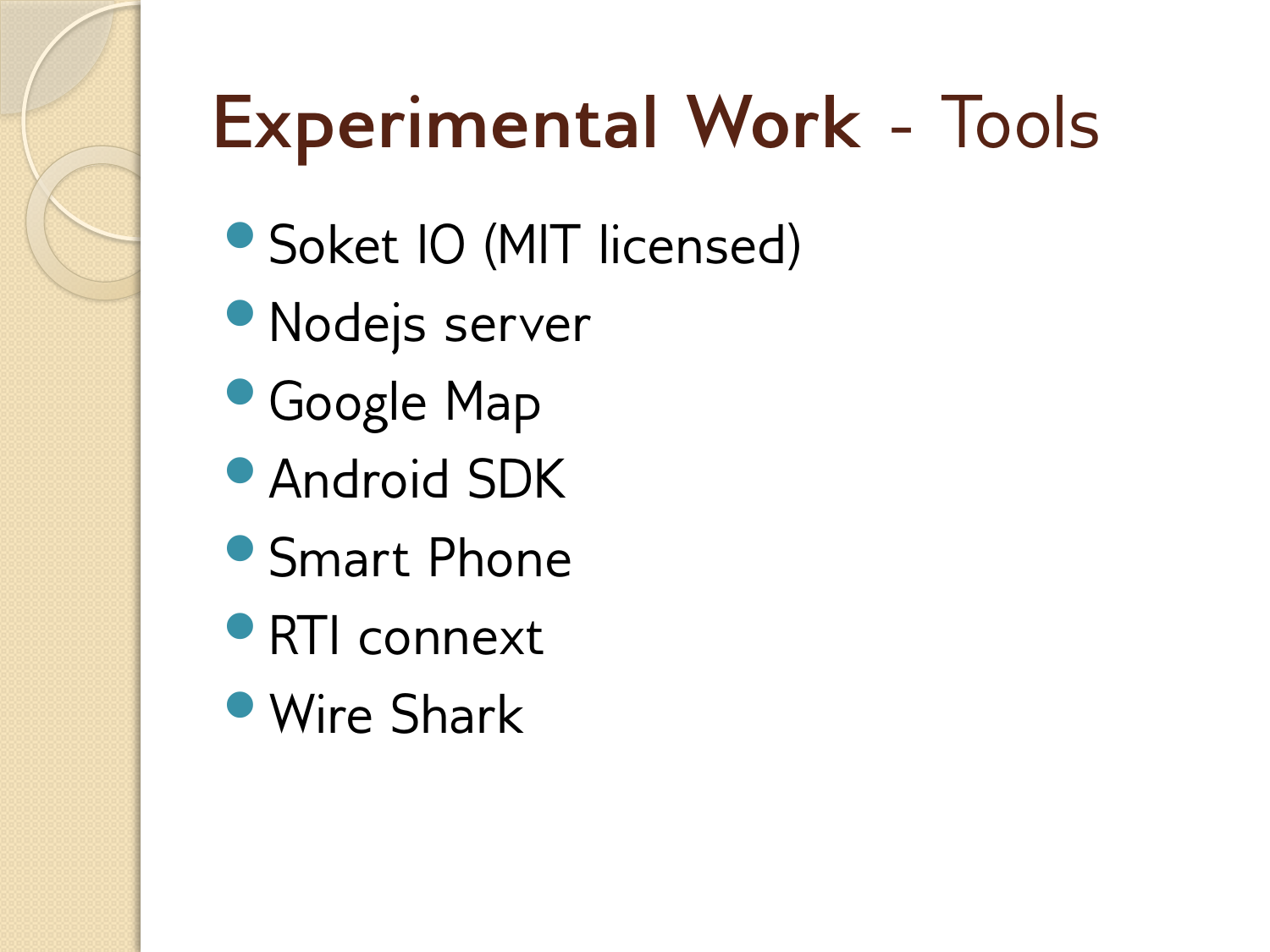

# Experimental Work - Tools
Soket IO (MIT licensed)
Nodejs server
Google Map
Android SDK
Smart Phone
RTI connext
Wire Shark